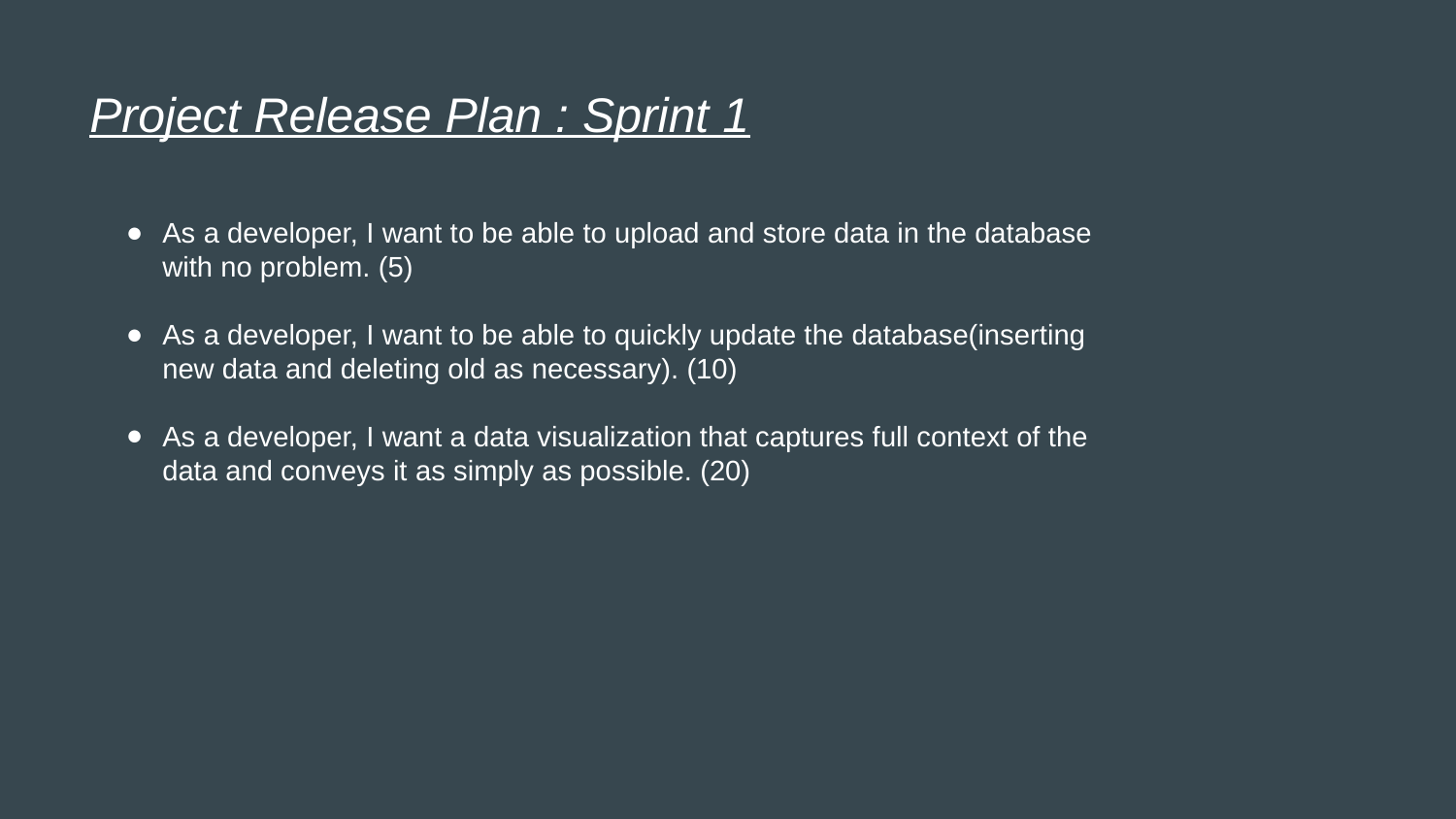

Project Release Plan : Sprint 1

As a developer, I want to be able to upload and store data in the database with no problem. (5)

As a developer, I want to be able to quickly update the database(inserting new data and deleting old as necessary). (10)

As a developer, I want a data visualization that captures full context of the data and conveys it as simply as possible. (20)